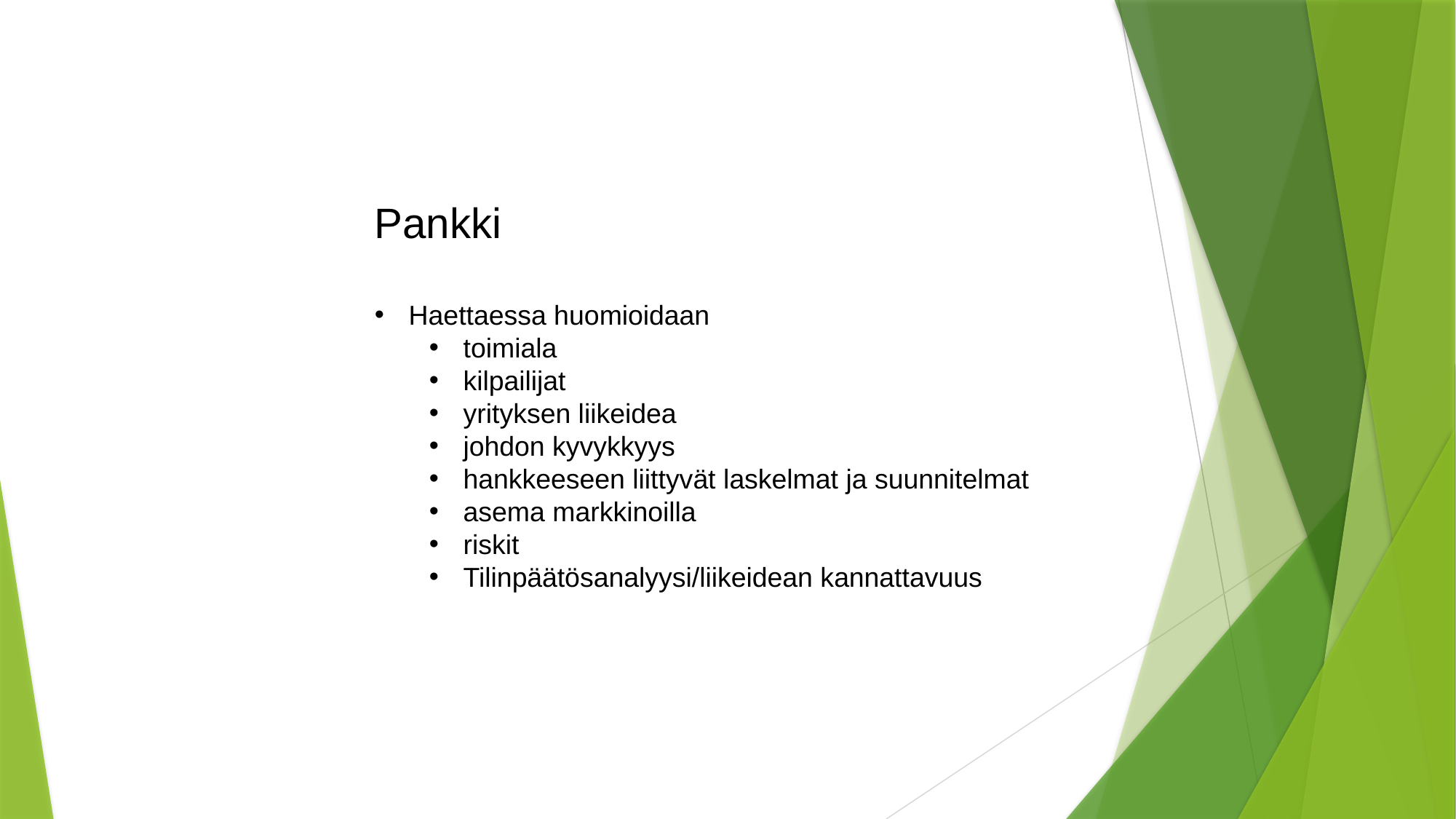

Pankki

Haettaessa huomioidaan
toimiala
kilpailijat
yrityksen liikeidea
johdon kyvykkyys
hankkeeseen liittyvät laskelmat ja suunnitelmat
asema markkinoilla
riskit
Tilinpäätösanalyysi/liikeidean kannattavuus